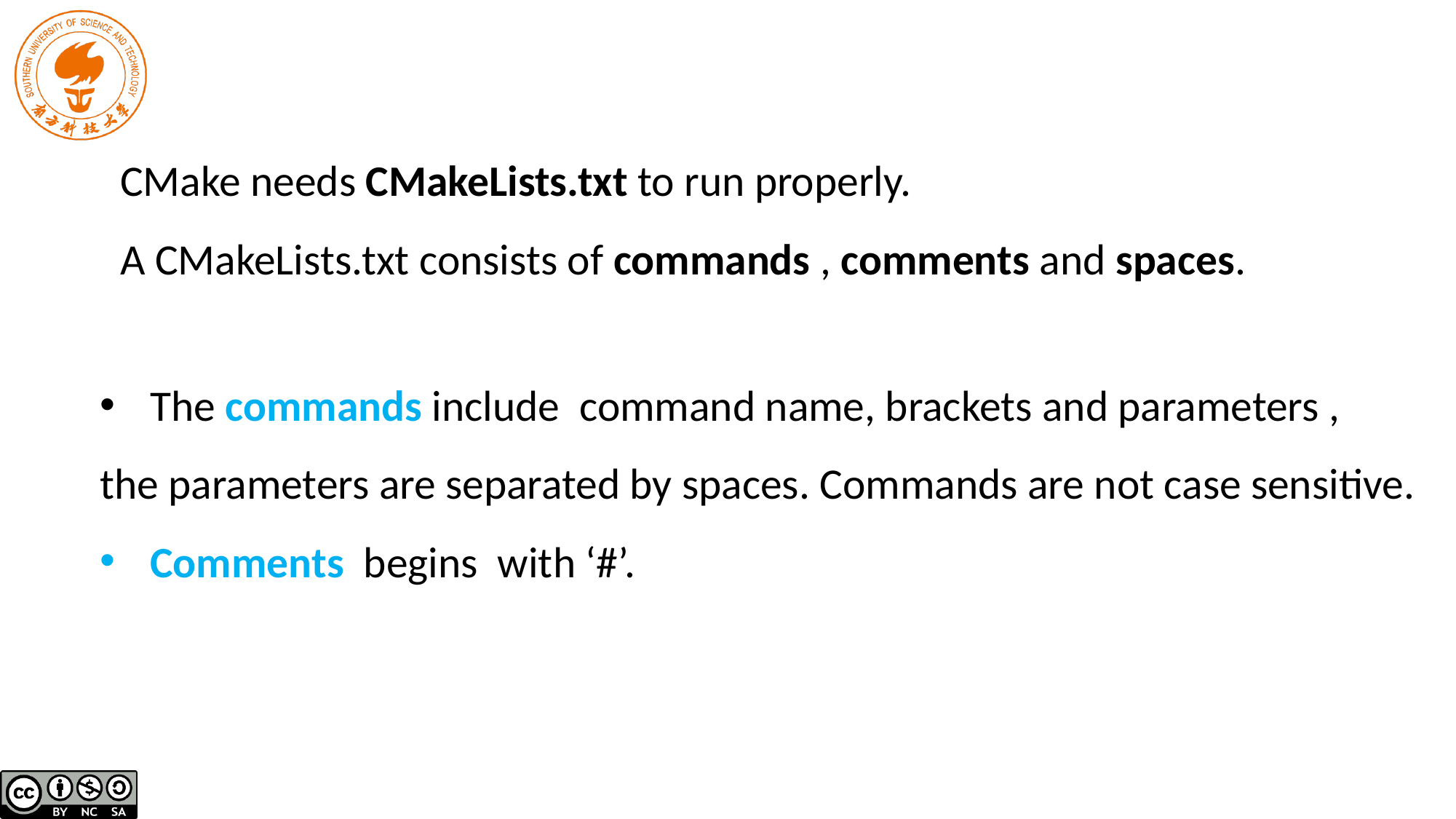

CMake needs CMakeLists.txt to run properly.
A CMakeLists.txt consists of commands , comments and spaces.
The commands include  command name, brackets and parameters ,
the parameters are separated by spaces. Commands are not case sensitive.
Comments  begins  with ‘#’.